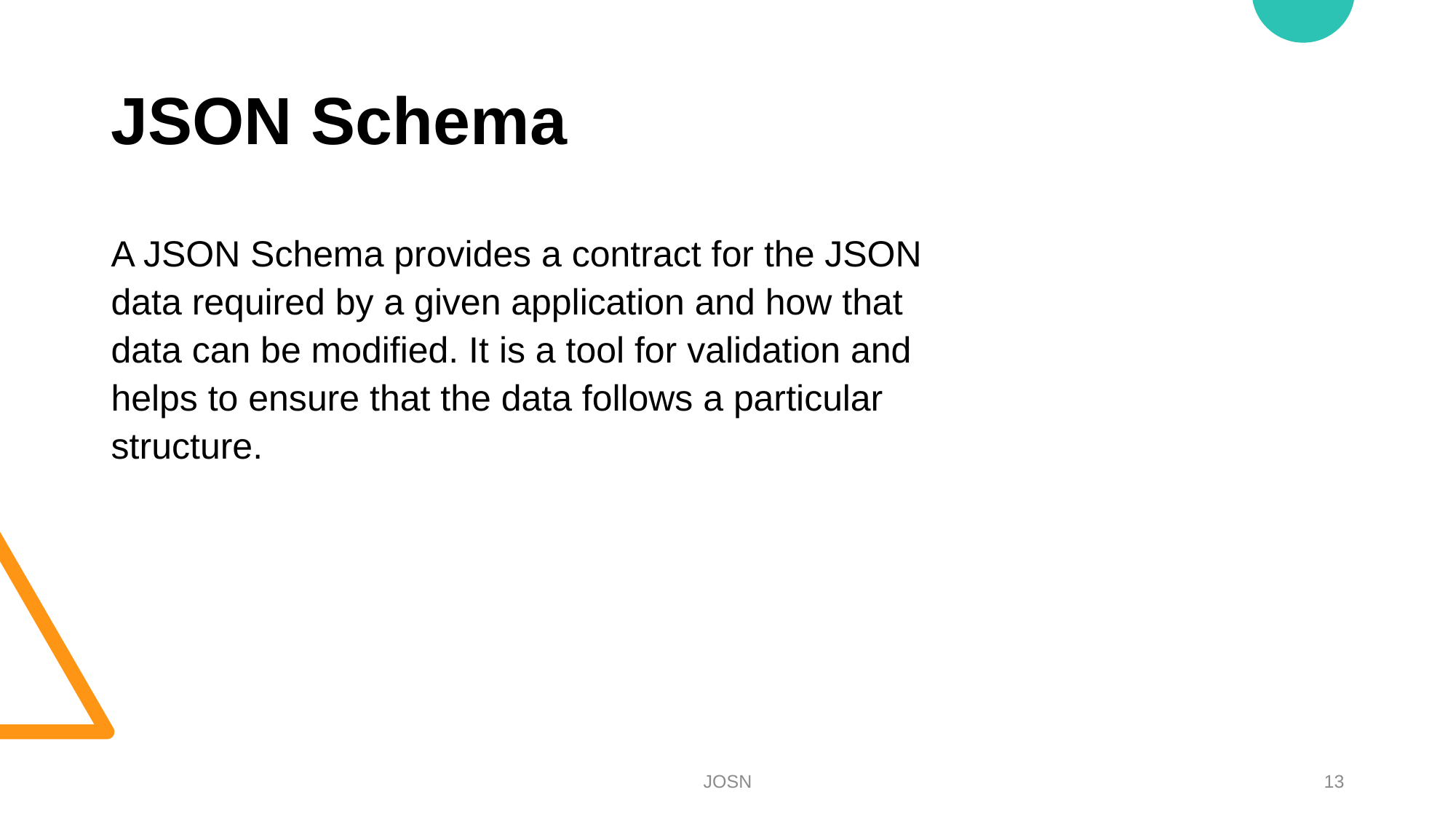

# JSON Schema

A JSON Schema provides a contract for the JSON data required by a given application and how that data can be modified. It is a tool for validation and helps to ensure that the data follows a particular structure.

JOSN
13